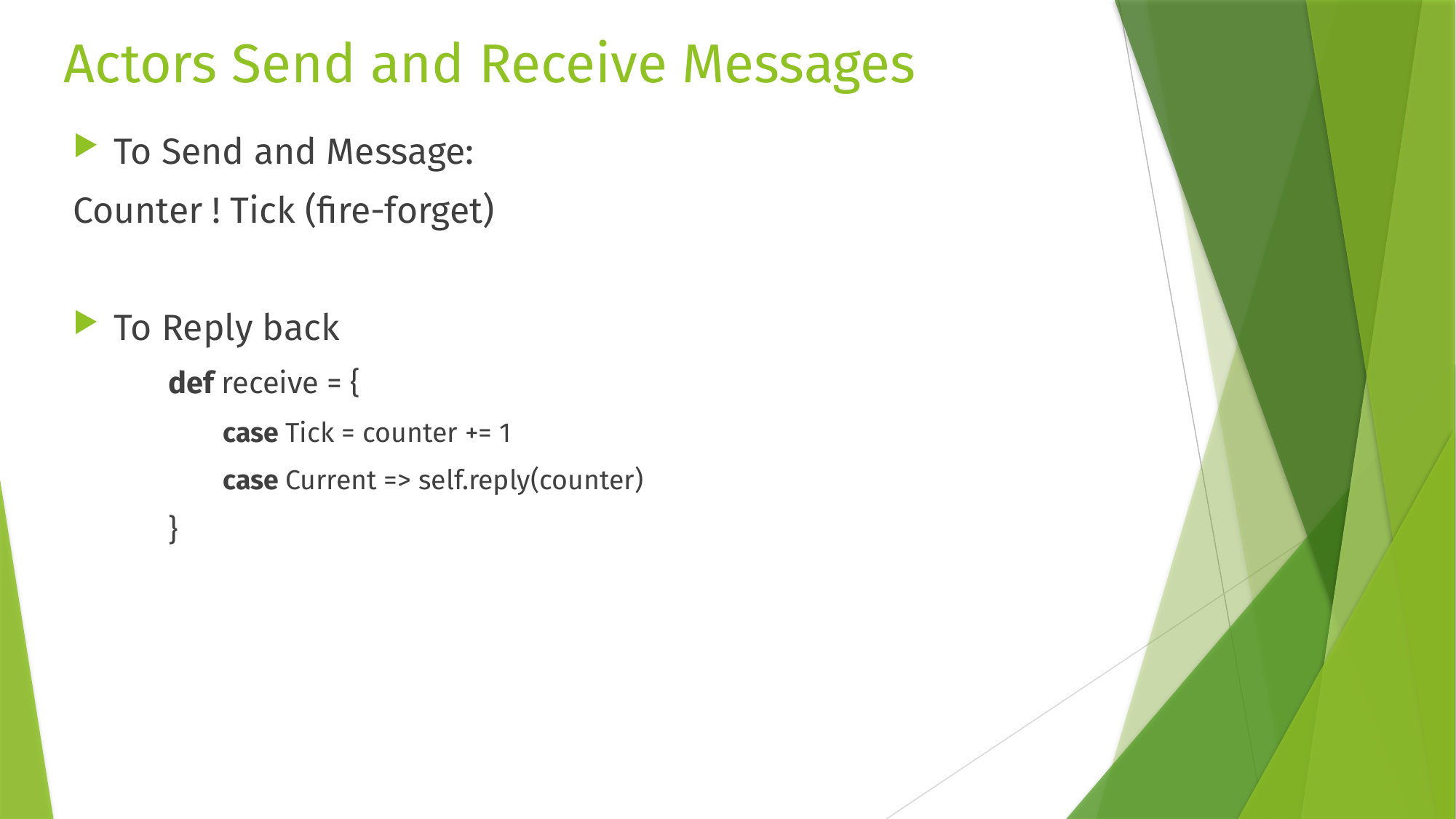

# Actors Send and Receive Messages
To Send and Message:
Counter ! Tick (fire-forget)

To Reply back
def receive = {
case Tick = counter += 1
case Current => self.reply(counter)
}